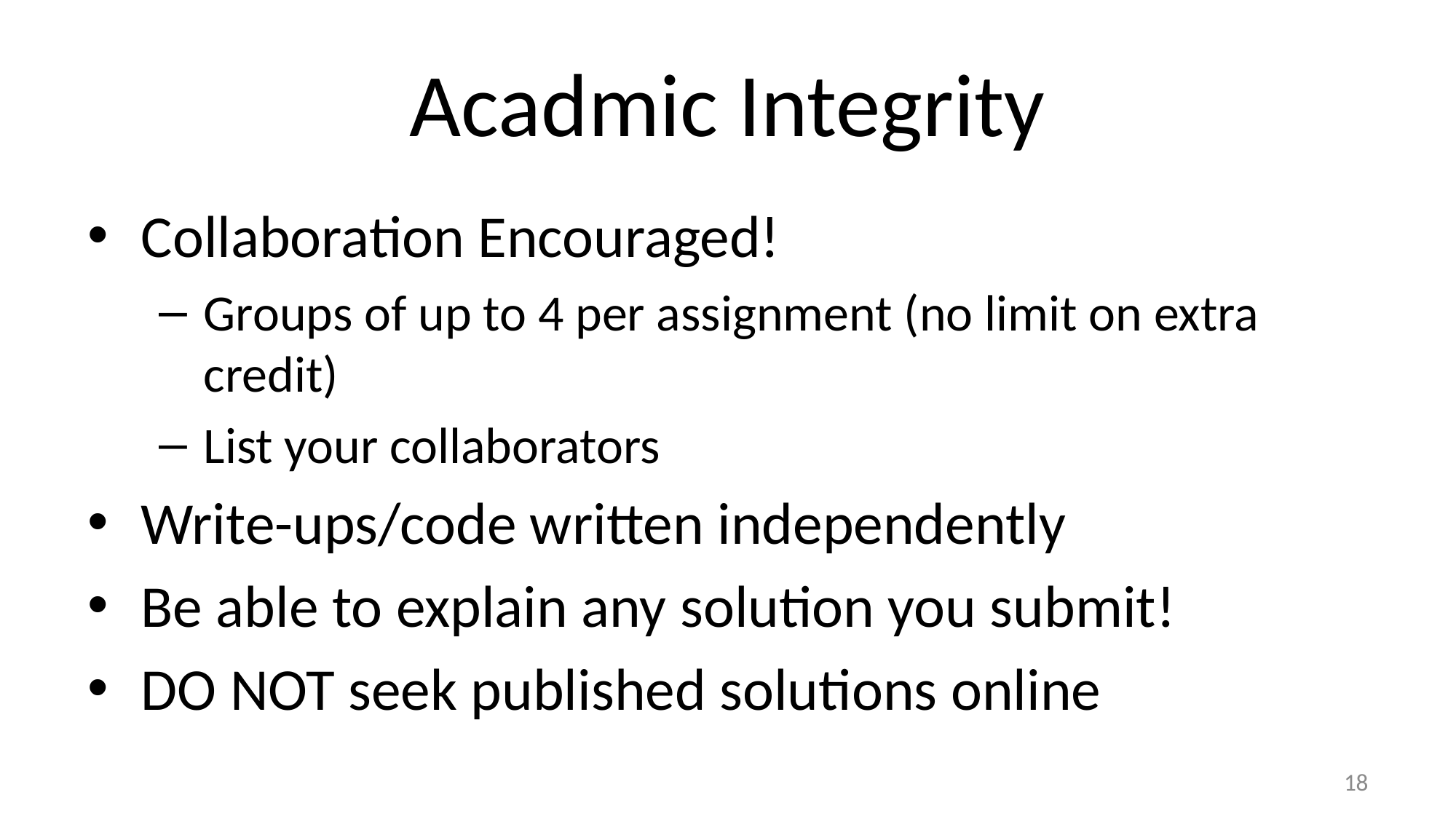

# Acadmic Integrity
Collaboration Encouraged!
Groups of up to 4 per assignment (no limit on extra credit)
List your collaborators
Write-ups/code written independently
Be able to explain any solution you submit!
DO NOT seek published solutions online
18